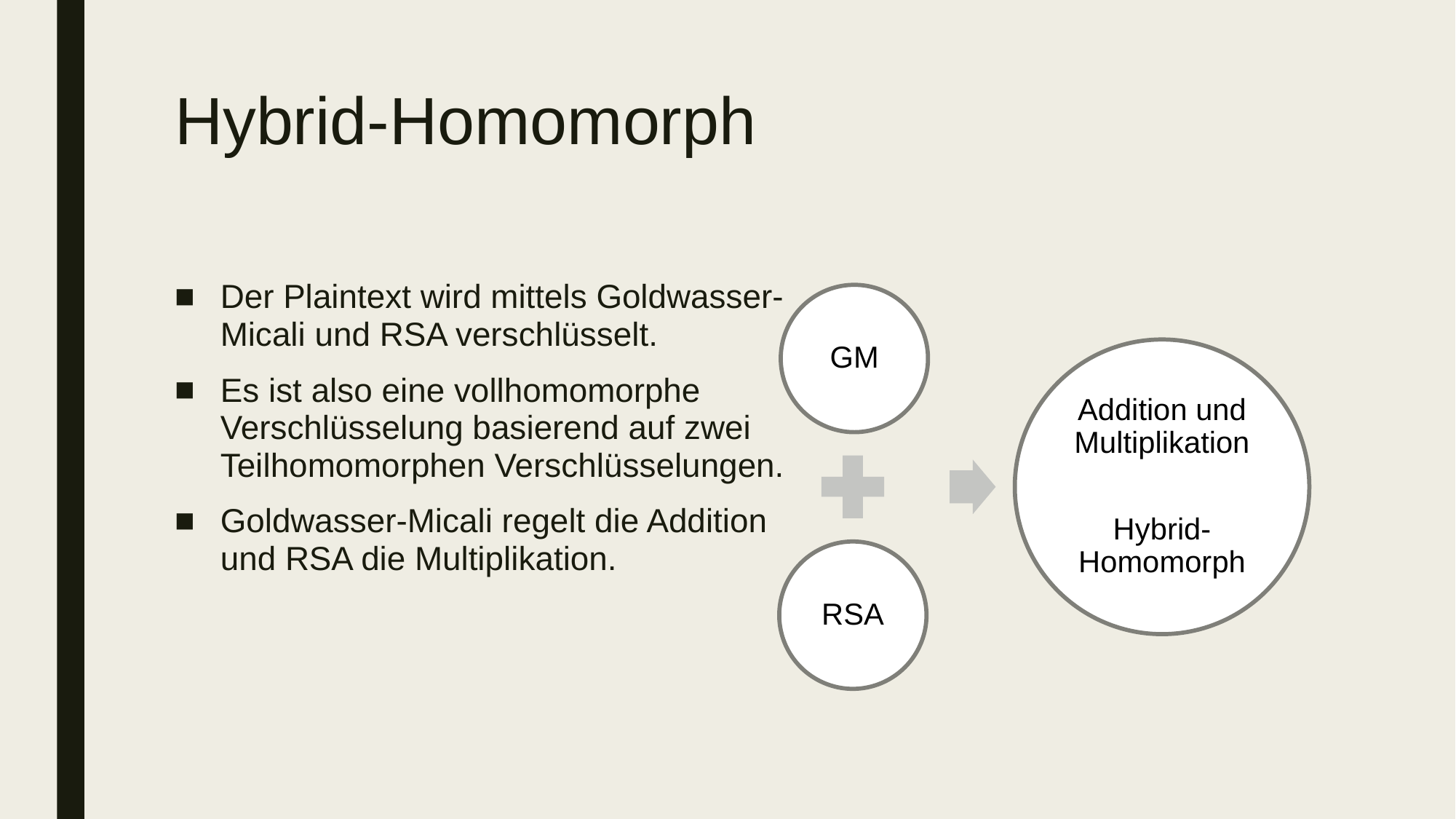

# Hybrid-Homomorph
Der Plaintext wird mittels Goldwasser-Micali und RSA verschlüsselt.
Es ist also eine vollhomomorphe Verschlüsselung basierend auf zwei Teilhomomorphen Verschlüsselungen.
Goldwasser-Micali regelt die Addition und RSA die Multiplikation.

GM

RSA

Addition und Multiplikation

Hybrid-Homomorph